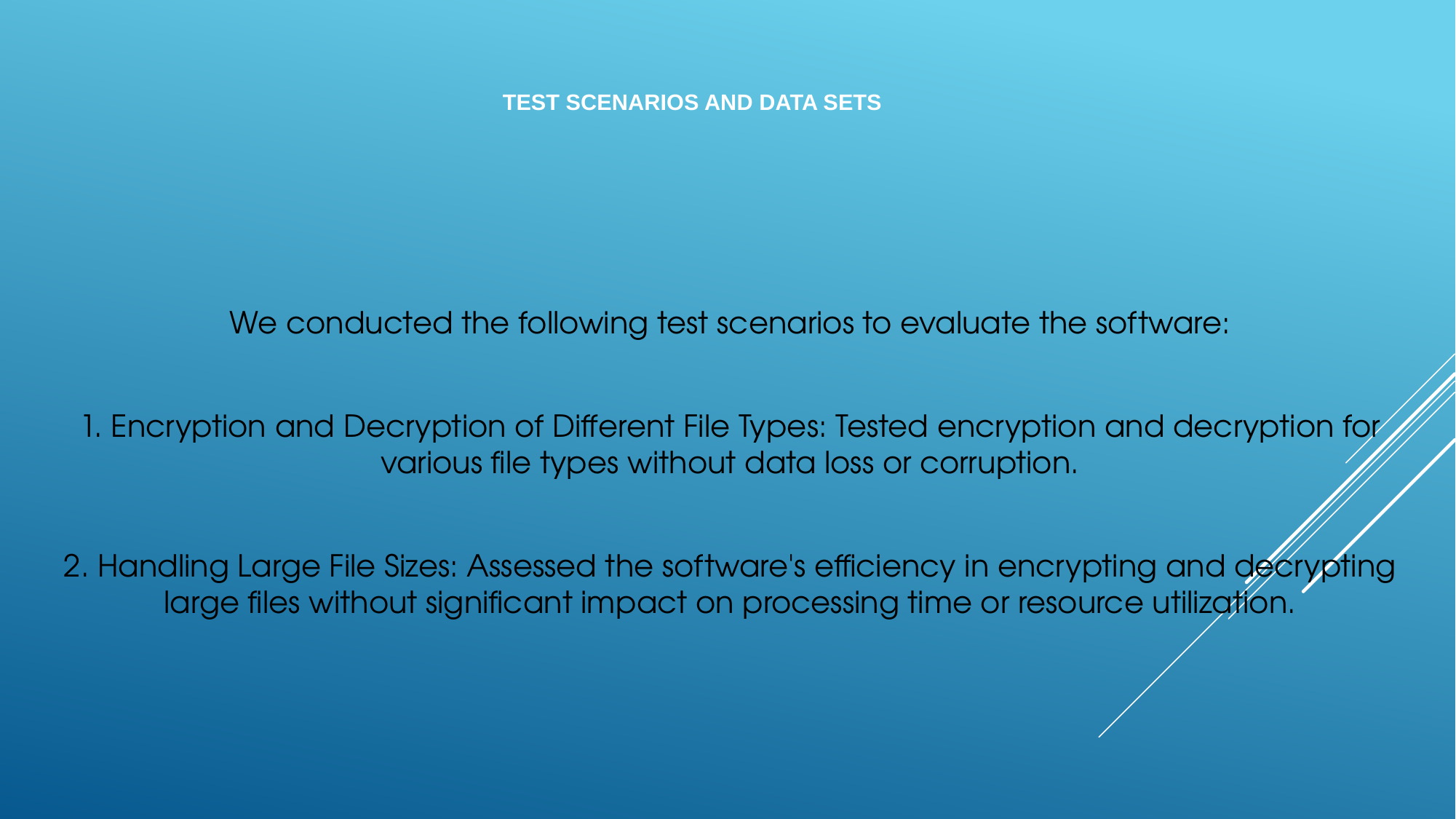

# TEST SCENARIOS AND DATA SETS
We conducted the following test scenarios to evaluate the software:

1. Encryption and Decryption of Different File Types: Tested encryption and decryption for various file types without data loss or corruption.

2. Handling Large File Sizes: Assessed the software's efficiency in encrypting and decrypting large files without significant impact on processing time or resource utilization.